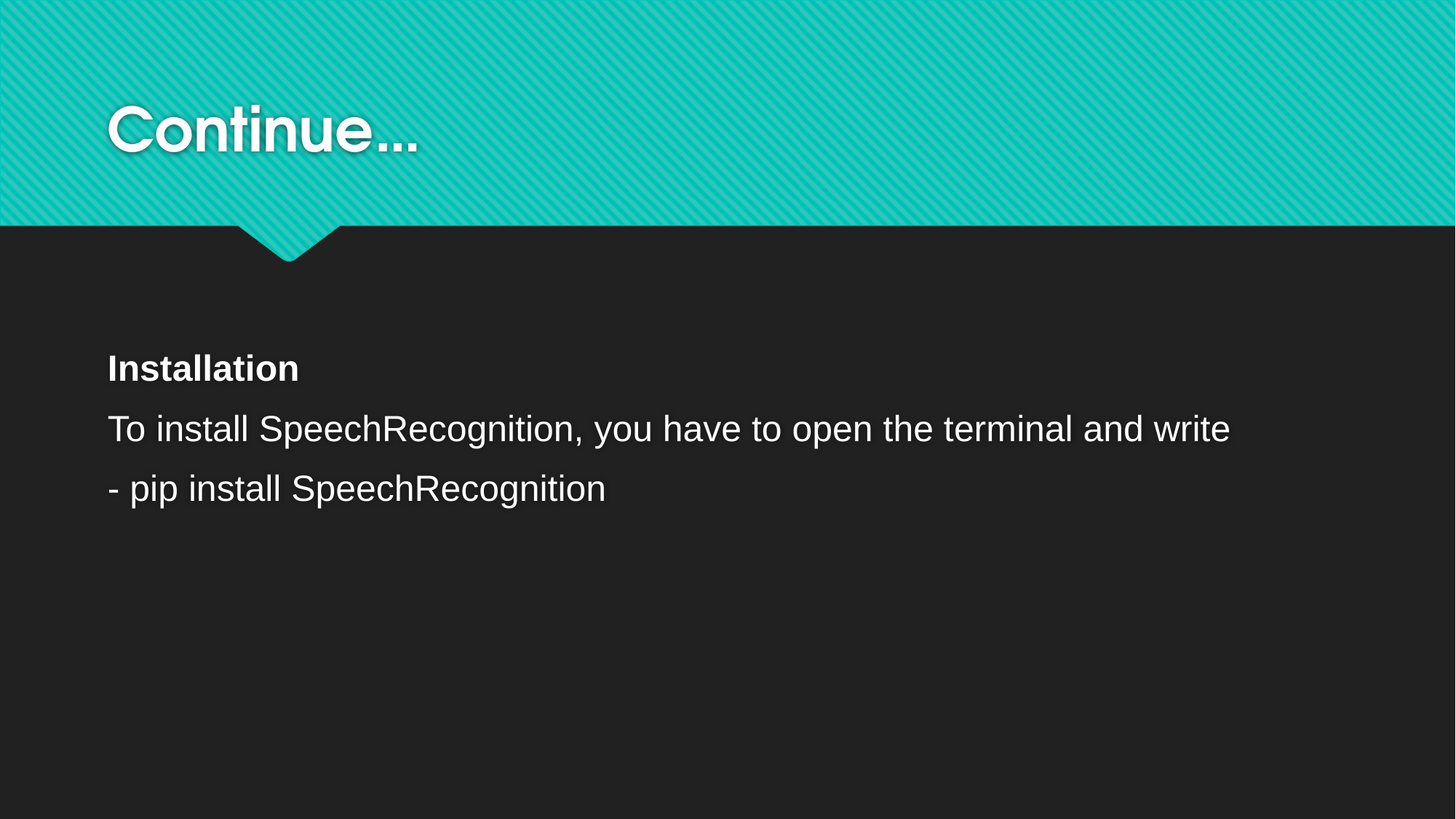

# Continue…
Installation
To install SpeechRecognition, you have to open the terminal and write
- pip install SpeechRecognition